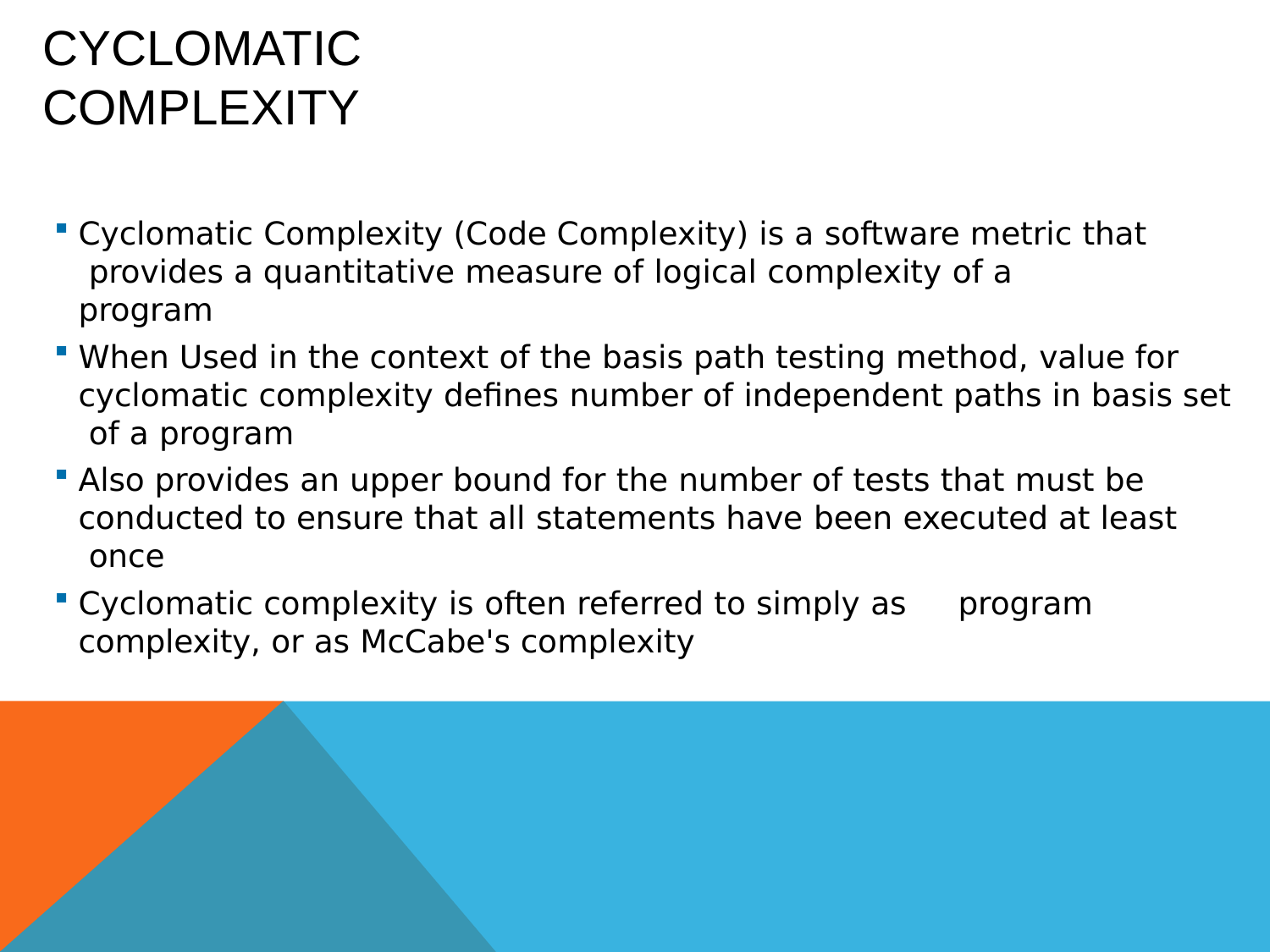

# Cyclomatic Complexity
Cyclomatic Complexity (Code Complexity) is a software metric that  provides a quantitative measure of logical complexity of a program
When Used in the context of the basis path testing method, value for  cyclomatic complexity defines number of independent paths in basis set  of a program
Also provides an upper bound for the number of tests that must be  conducted to ensure that all statements have been executed at least  once
Cyclomatic complexity is often referred to simply as	program
complexity, or as McCabe's complexity